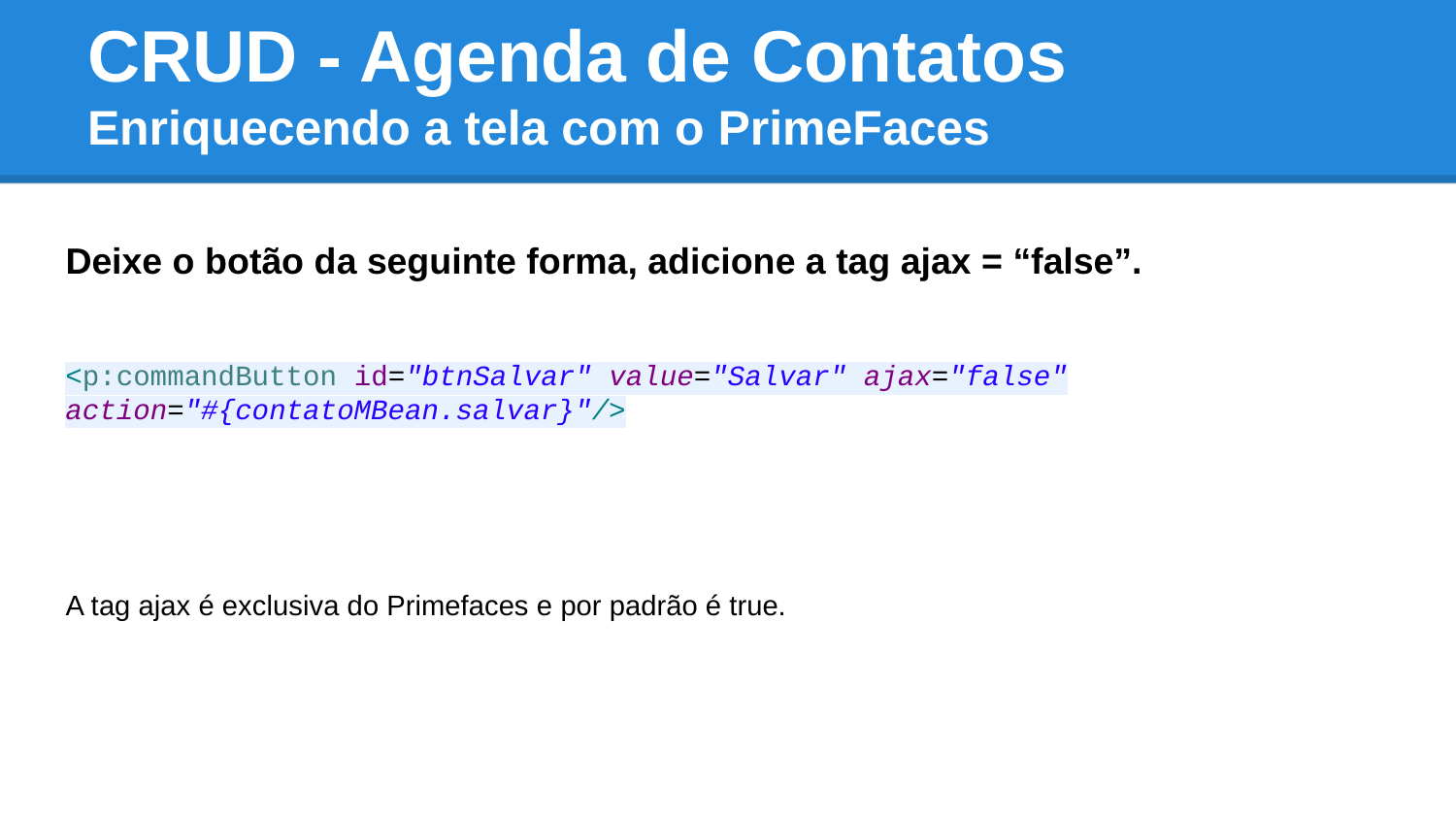

# CRUD - Agenda de Contatos Enriquecendo a tela com o PrimeFaces
Deixe o botão da seguinte forma, adicione a tag ajax = “false”.
<p:commandButton id="btnSalvar" value="Salvar" ajax="false" action="#{contatoMBean.salvar}"/>

A tag ajax é exclusiva do Primefaces e por padrão é true.